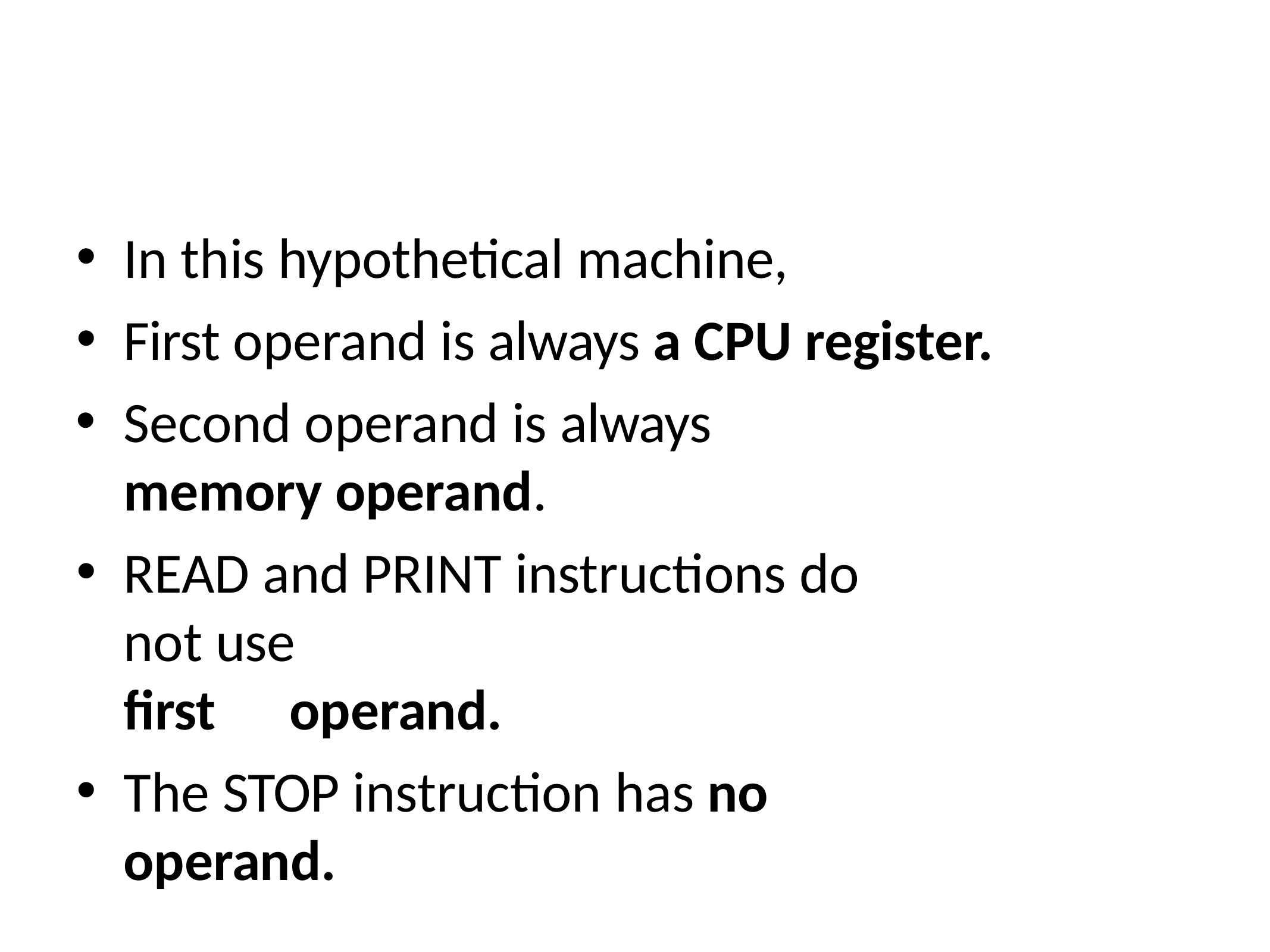

In this hypothetical machine,
First operand is always a CPU register.
Second operand is always memory operand.
READ and PRINT instructions do not use
first	operand.
The STOP instruction has no operand.